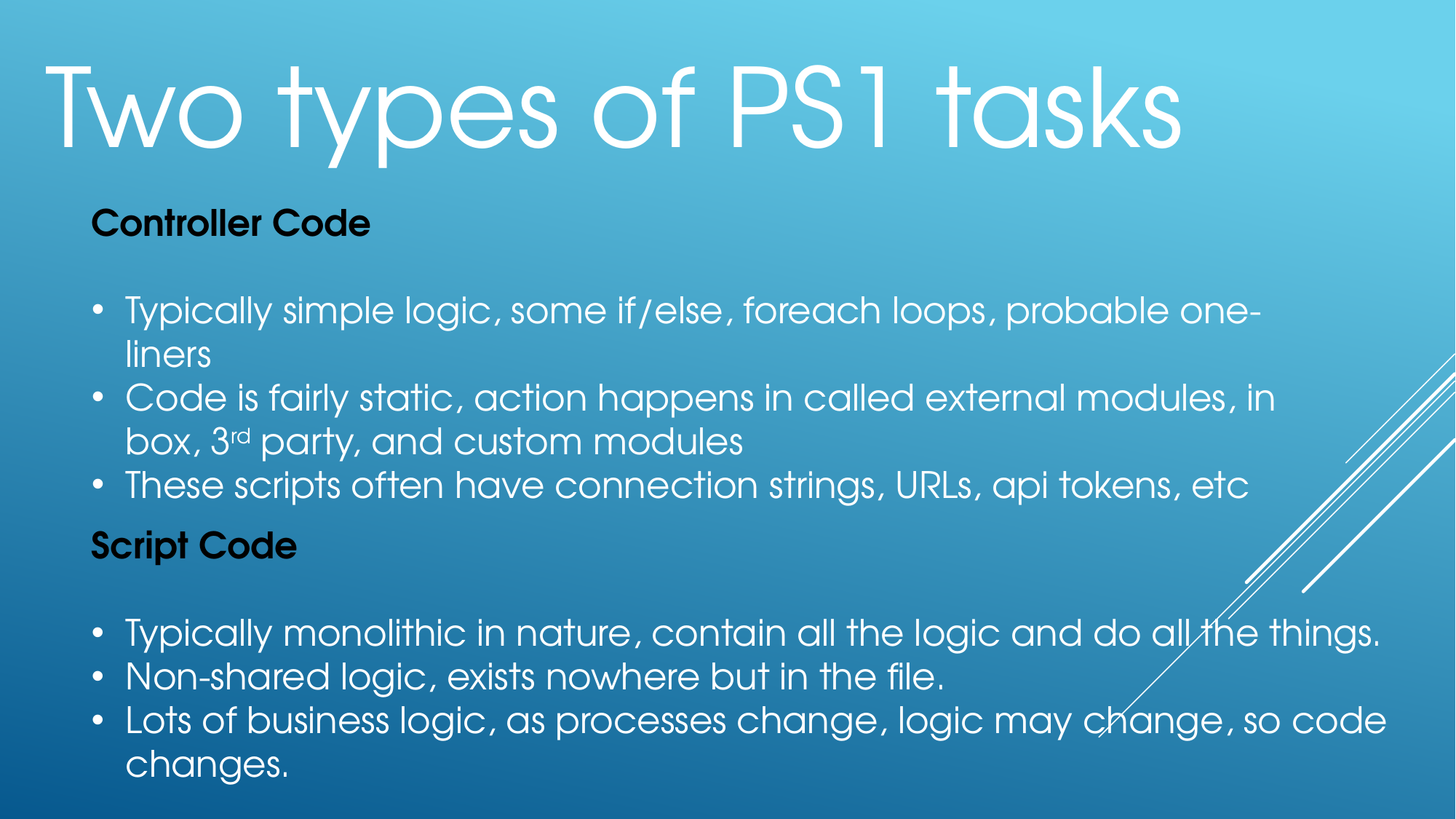

Two types of PS1 tasks
Controller Code

Typically simple logic, some if/else, foreach loops, probable one-liners
Code is fairly static, action happens in called external modules, in box, 3rd party, and custom modules
These scripts often have connection strings, URLs, api tokens, etc
Script Code

Typically monolithic in nature, contain all the logic and do all the things.
Non-shared logic, exists nowhere but in the file.
Lots of business logic, as processes change, logic may change, so code changes.